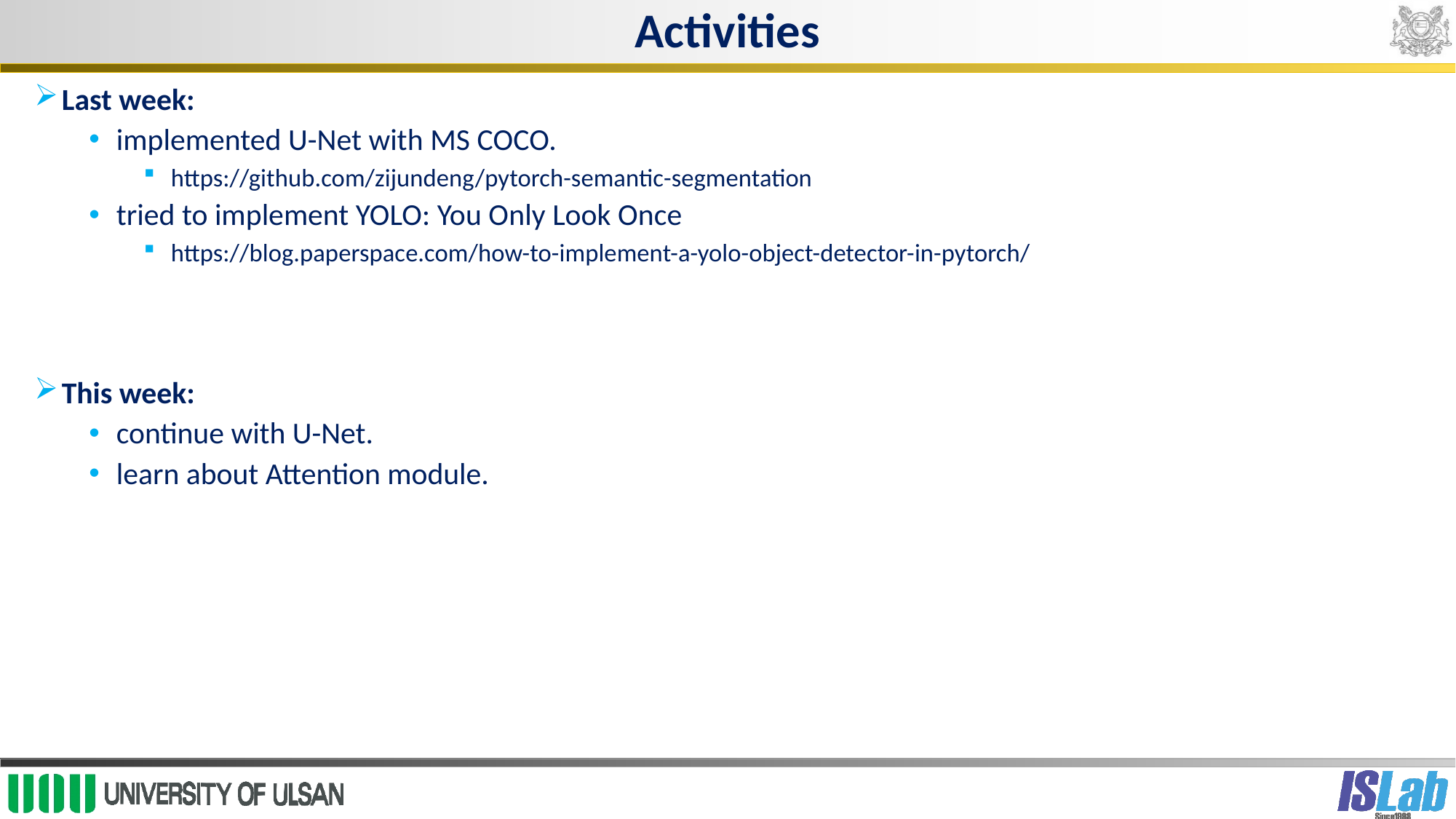

# Activities
Last week:
implemented U-Net with MS COCO.
https://github.com/zijundeng/pytorch-semantic-segmentation
tried to implement YOLO: You Only Look Once
https://blog.paperspace.com/how-to-implement-a-yolo-object-detector-in-pytorch/

This week:
continue with U-Net.
learn about Attention module.
2